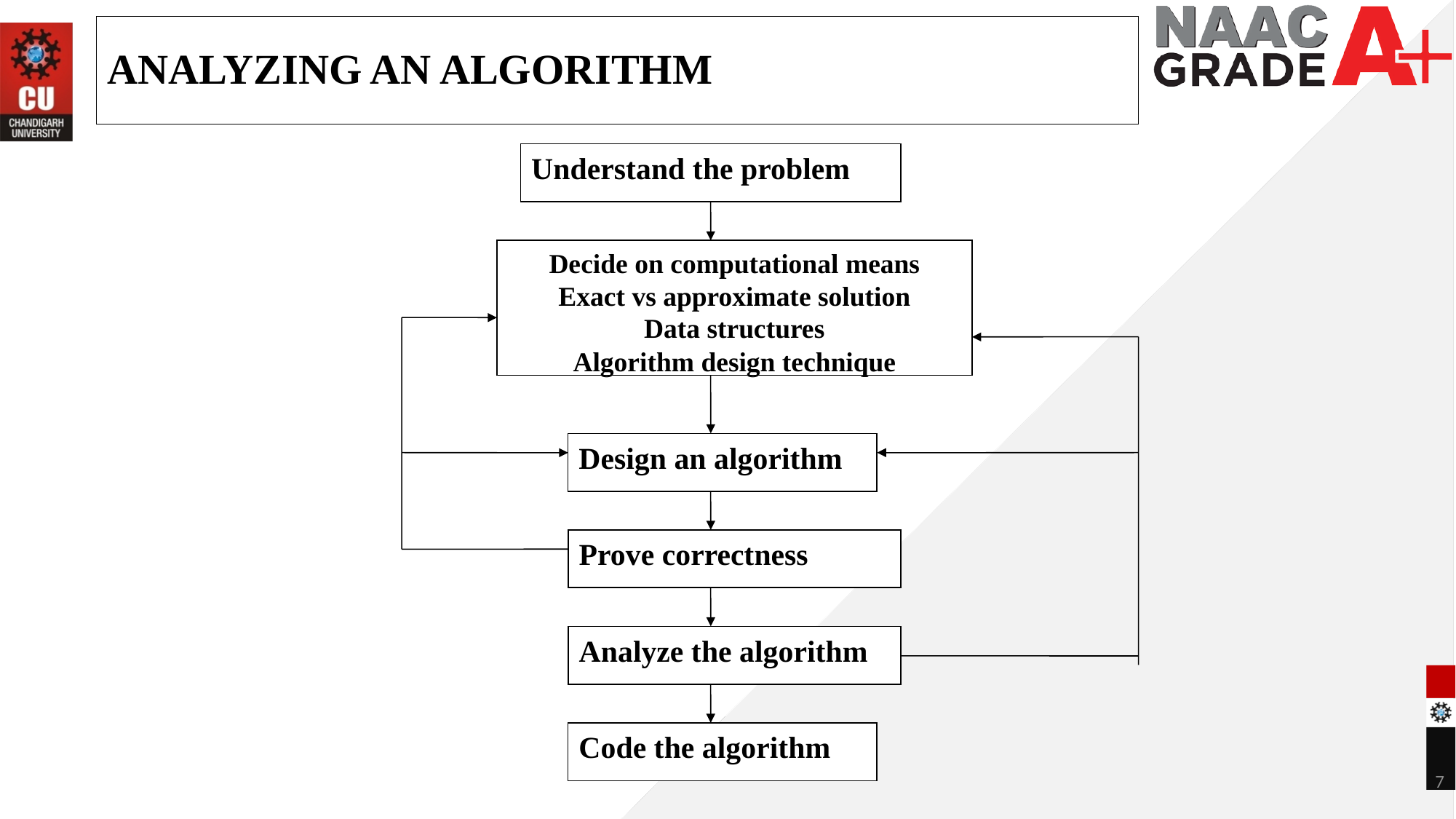

ANALYZING AN ALGORITHM
Understand the problem

Decide on computational means
Exact vs approximate solution
Data structures
Algorithm design technique

Design an algorithm

Prove correctness

Analyze the algorithm

Code the algorithm

7